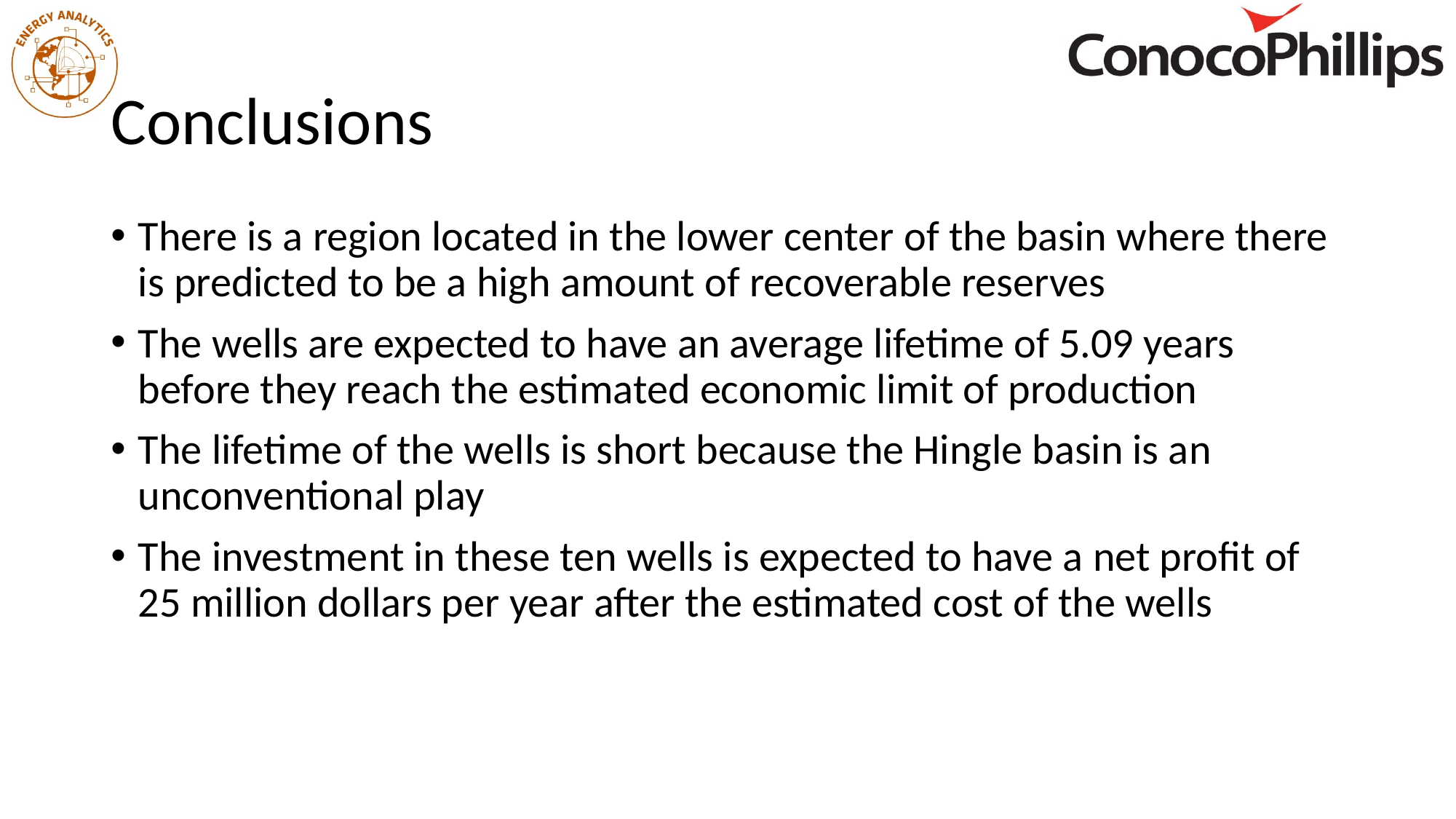

# Conclusions
There is a region located in the lower center of the basin where there is predicted to be a high amount of recoverable reserves
The wells are expected to have an average lifetime of 5.09 years before they reach the estimated economic limit of production
The lifetime of the wells is short because the Hingle basin is an unconventional play
The investment in these ten wells is expected to have a net profit of 25 million dollars per year after the estimated cost of the wells